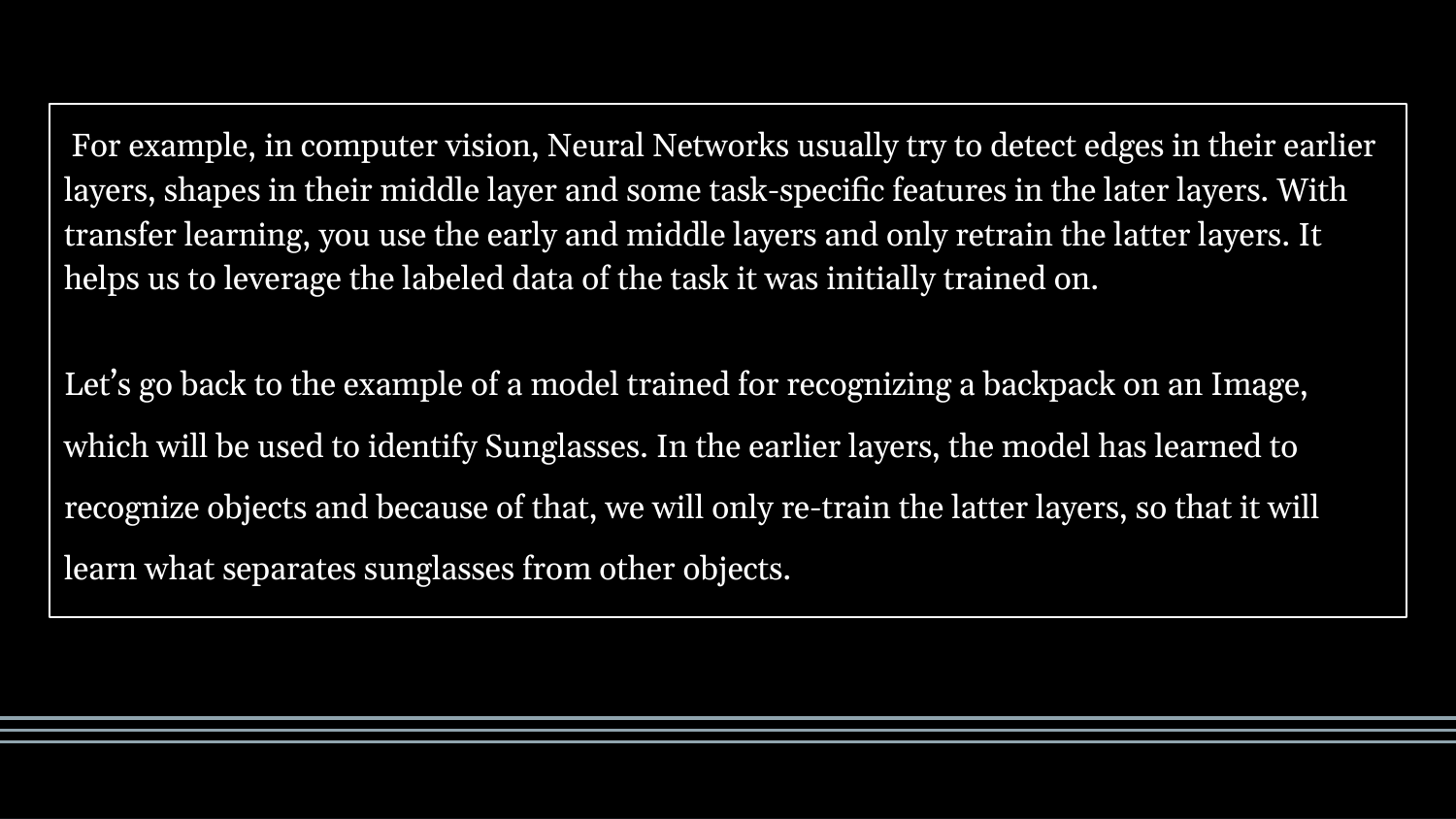

For example, in computer vision, Neural Networks usually try to detect edges in their earlier layers, shapes in their middle layer and some task-specific features in the later layers. With transfer learning, you use the early and middle layers and only retrain the latter layers. It helps us to leverage the labeled data of the task it was initially trained on.
Let’s go back to the example of a model trained for recognizing a backpack on an Image, which will be used to identify Sunglasses. In the earlier layers, the model has learned to recognize objects and because of that, we will only re-train the latter layers, so that it will learn what separates sunglasses from other objects.